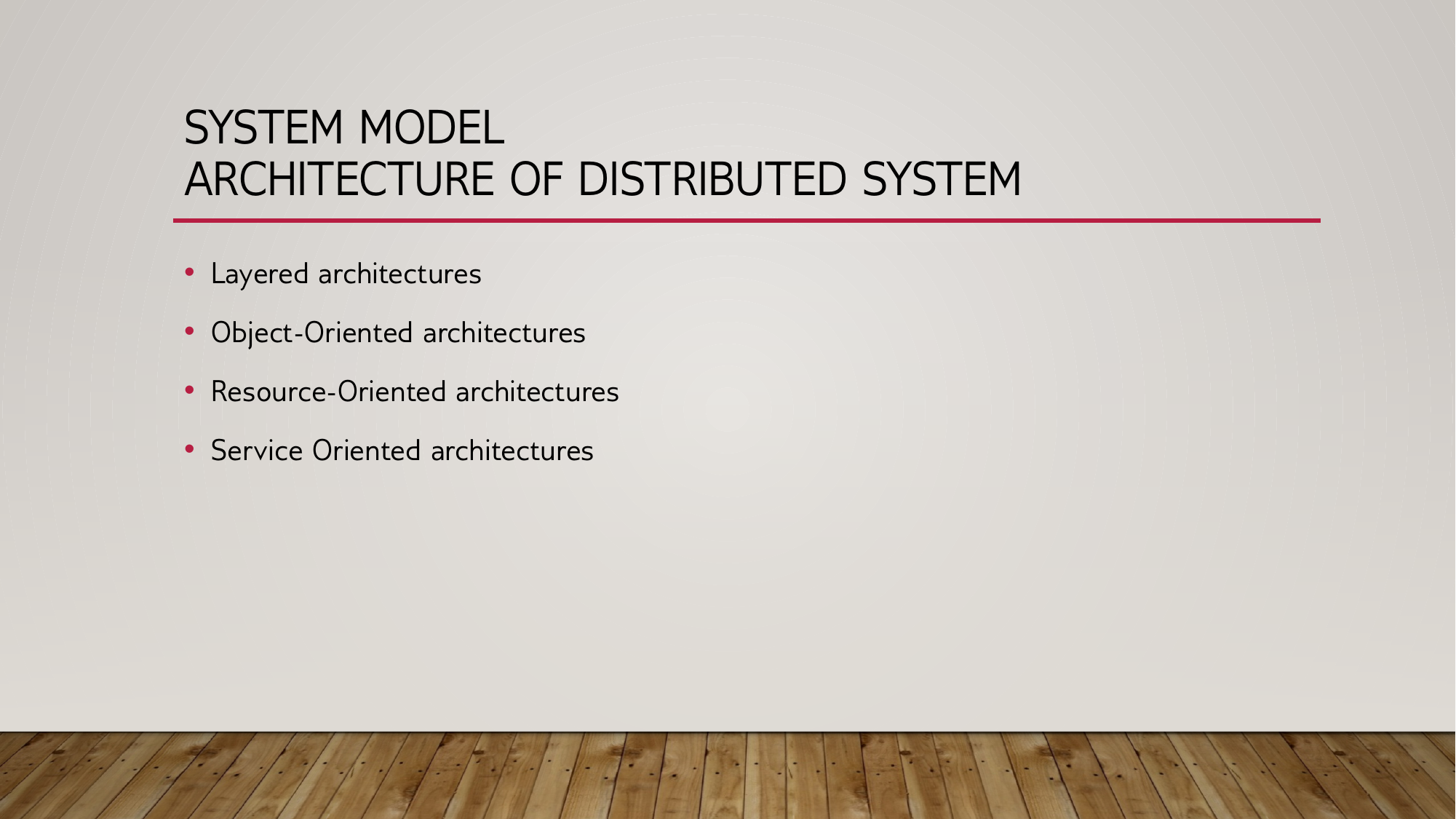

# System model architecture of distributed system
Layered architectures
Object-Oriented architectures
Resource-Oriented architectures
Service Oriented architectures